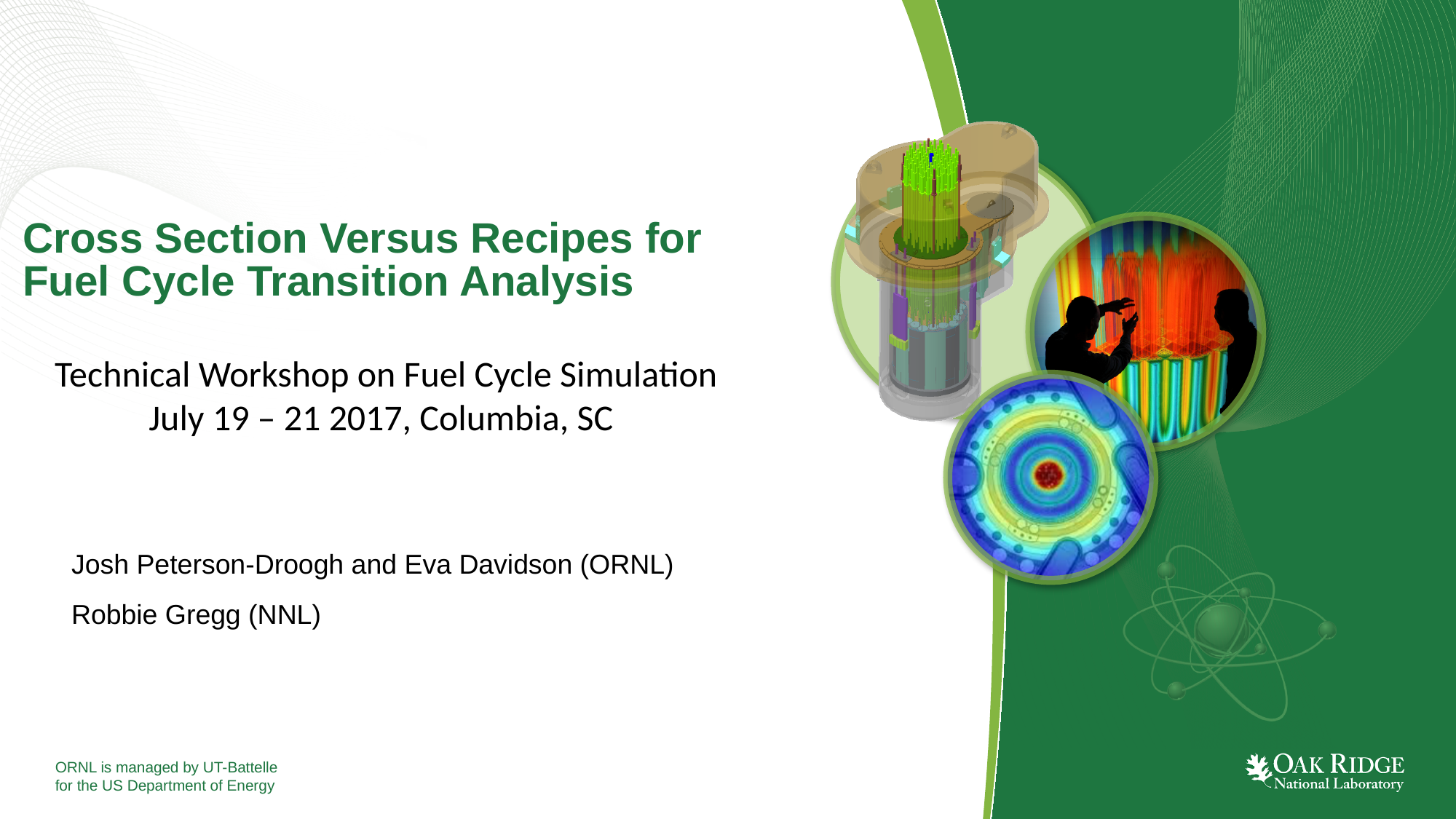

# Cross Section Versus Recipes for Fuel Cycle Transition Analysis
Technical Workshop on Fuel Cycle Simulation
July 19 – 21 2017, Columbia, SC
Josh Peterson-Droogh and Eva Davidson (ORNL)
Robbie Gregg (NNL)